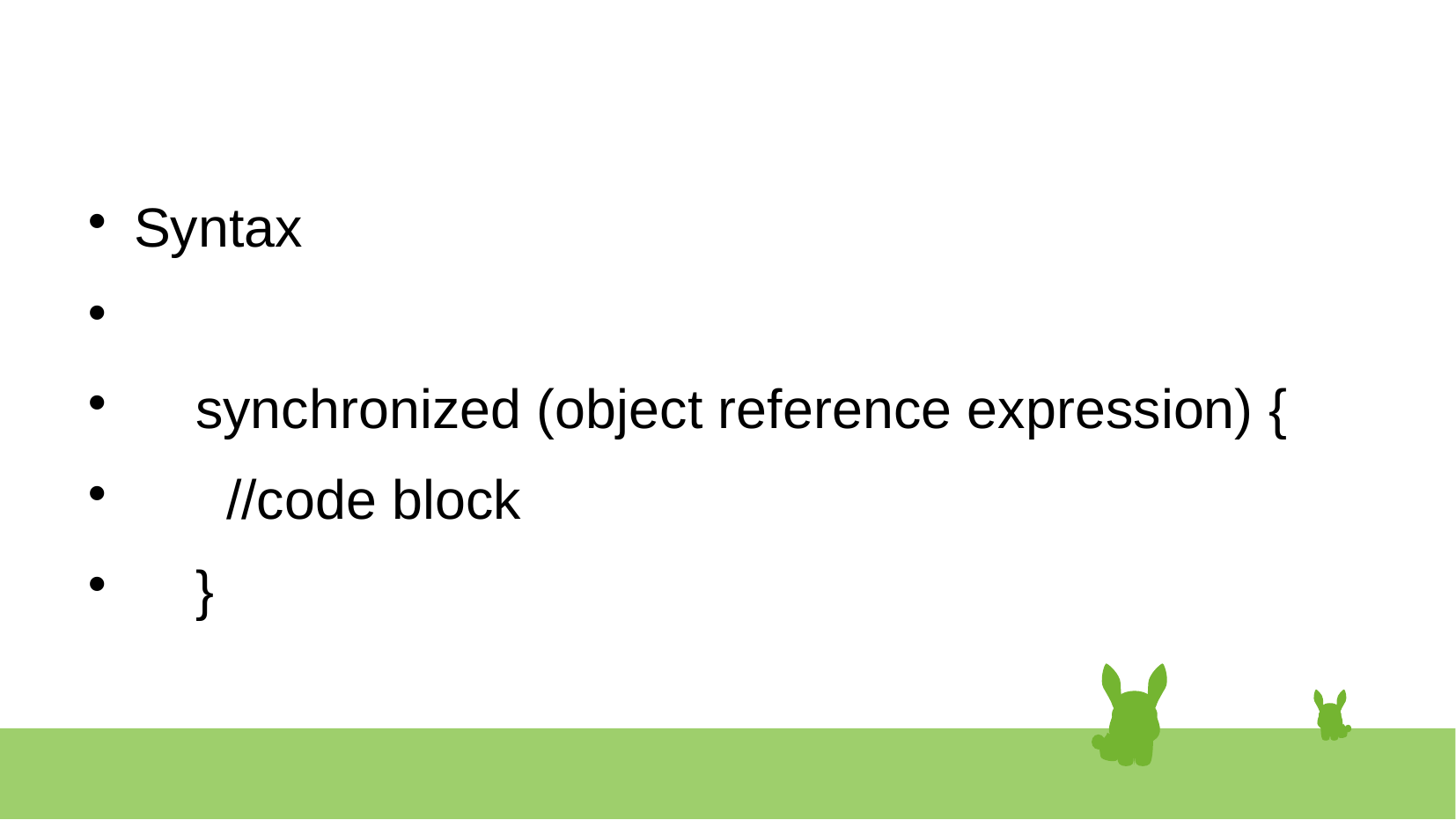

#
Syntax

    synchronized (object reference expression) {
      //code block
    }